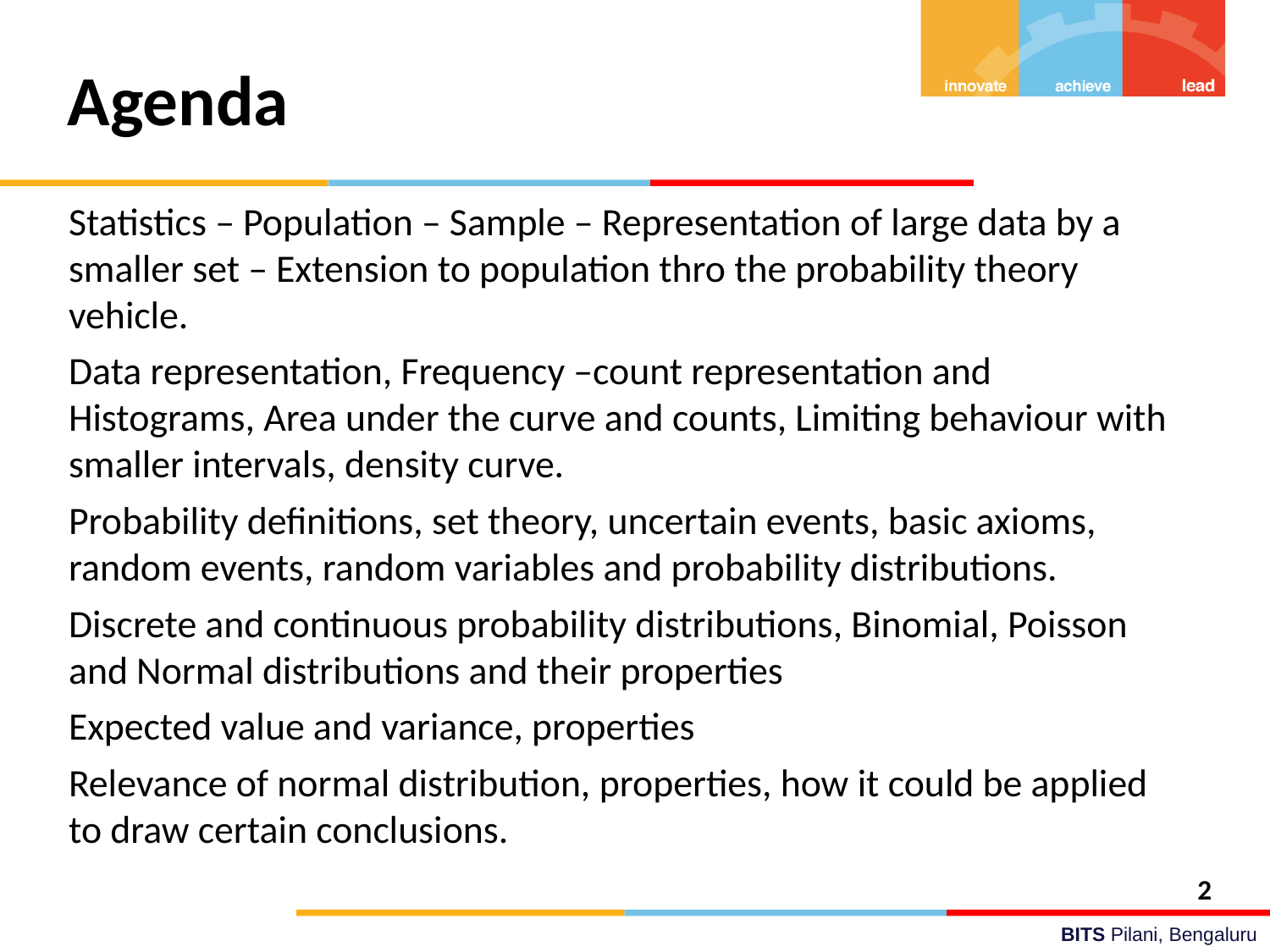

Agenda
Statistics – Population – Sample – Representation of large data by a smaller set – Extension to population thro the probability theory vehicle.
Data representation, Frequency –count representation and Histograms, Area under the curve and counts, Limiting behaviour with smaller intervals, density curve.
Probability definitions, set theory, uncertain events, basic axioms, random events, random variables and probability distributions.
Discrete and continuous probability distributions, Binomial, Poisson and Normal distributions and their properties
Expected value and variance, properties
Relevance of normal distribution, properties, how it could be applied to draw certain conclusions.

2